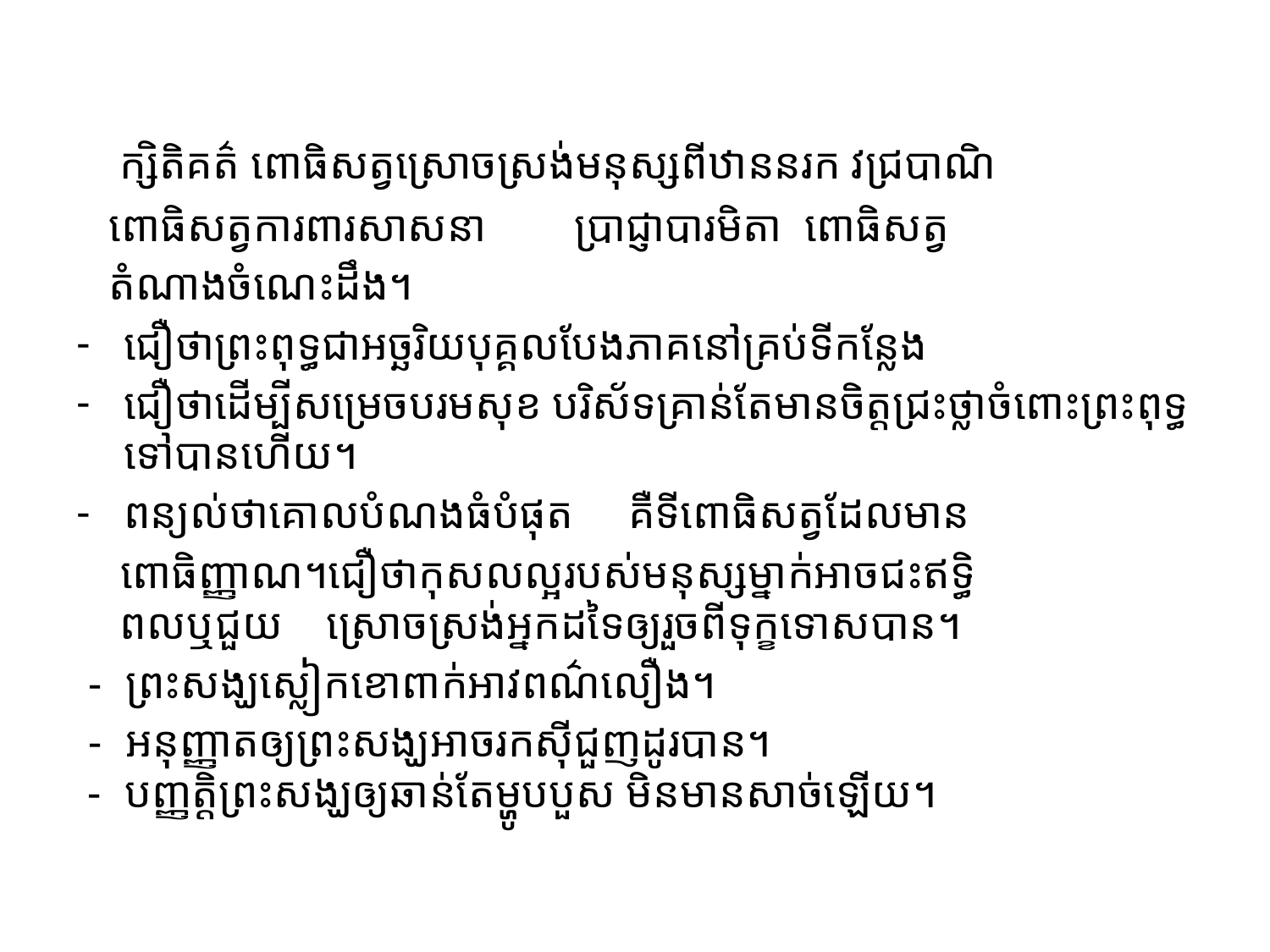

#
   ក្សិតិគត៌ ពោធិសត្វស្រោចស្រង់មនុស្សពីឋាននរក វជ្របាណិ
   ពោធិសត្វការពារសាសនា        ប្រាជ្ញាបារមិតា  ពោធិសត្វ
   តំណាងចំណេះដឹង។
ជឿថាព្រះពុទ្ធជាអច្ឆរិយបុគ្គលបែងភាគនៅគ្រប់ទីកន្លែង
ជឿថាដើម្បីសម្រេចបរមសុខ បរិស័ទគ្រាន់តែមានចិត្តជ្រះថ្លាចំពោះព្រះពុទ្ធទៅបានហើយ។
ពន្យល់ថាគោលបំណងធំបំផុត     គឺទីពោធិសត្វដែលមាន
    ពោធិញ្ញាណ។ជឿថាកុសលល្អរបស់មនុស្សម្នាក់អាចជះឥទ្ធិ
    ពលឬជួយ    ស្រោចស្រង់អ្នកដទៃឲ្យរួចពីទុក្ខទោសបាន។
 -  ព្រះសង្ឃស្លៀកខោពាក់អាវពណ៌លឿង។
 -  អនុញ្ញាតឲ្យព្រះសង្ឃអាចរកស៊ីជួញដូរបាន។
 -  បញ្ញត្តិព្រះសង្ឃឲ្យឆាន់តែម្ហូបបួស មិនមានសាច់ឡើយ។